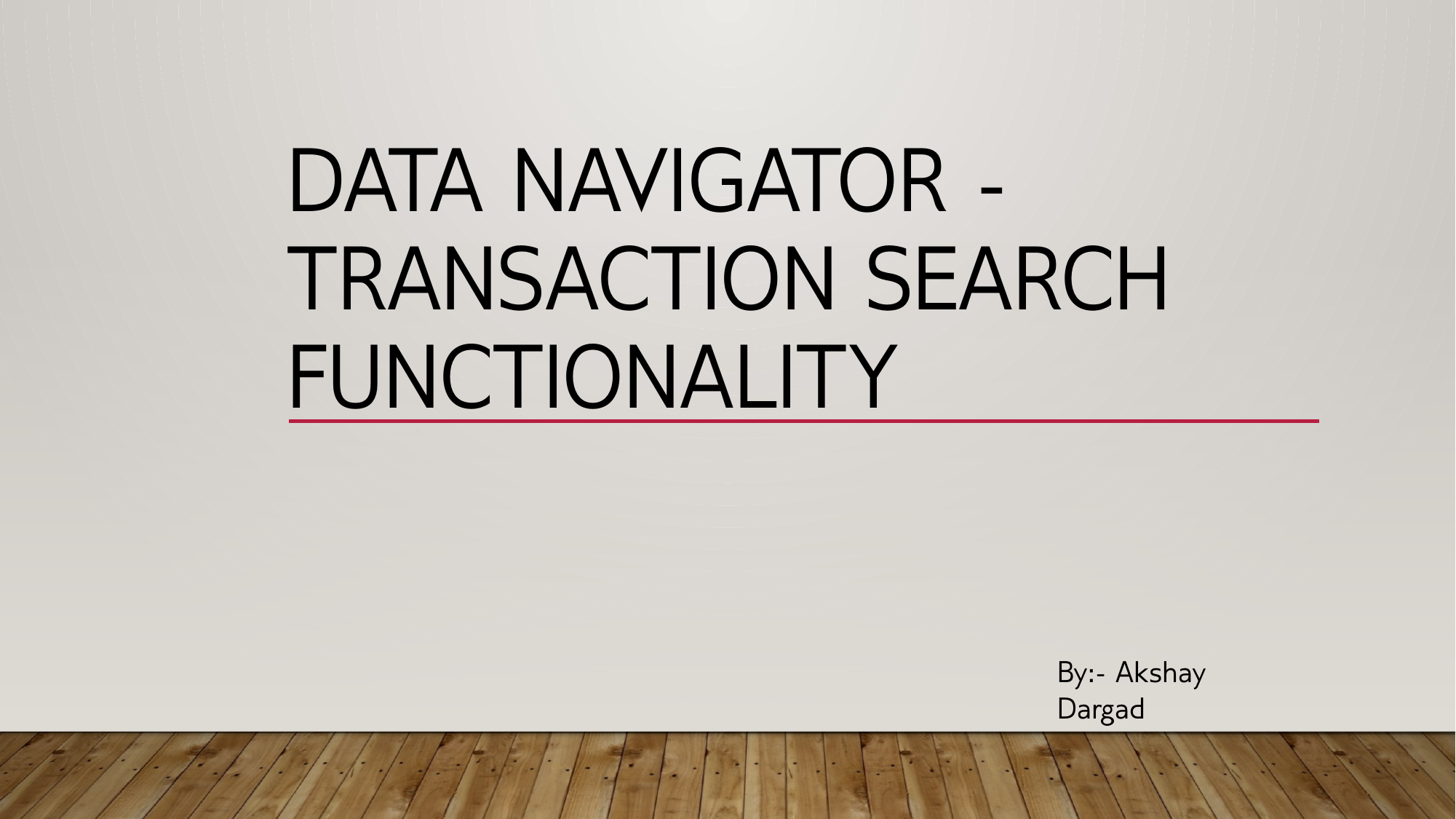

# Data navigator -Transaction Search functionality
By:- Akshay Dargad